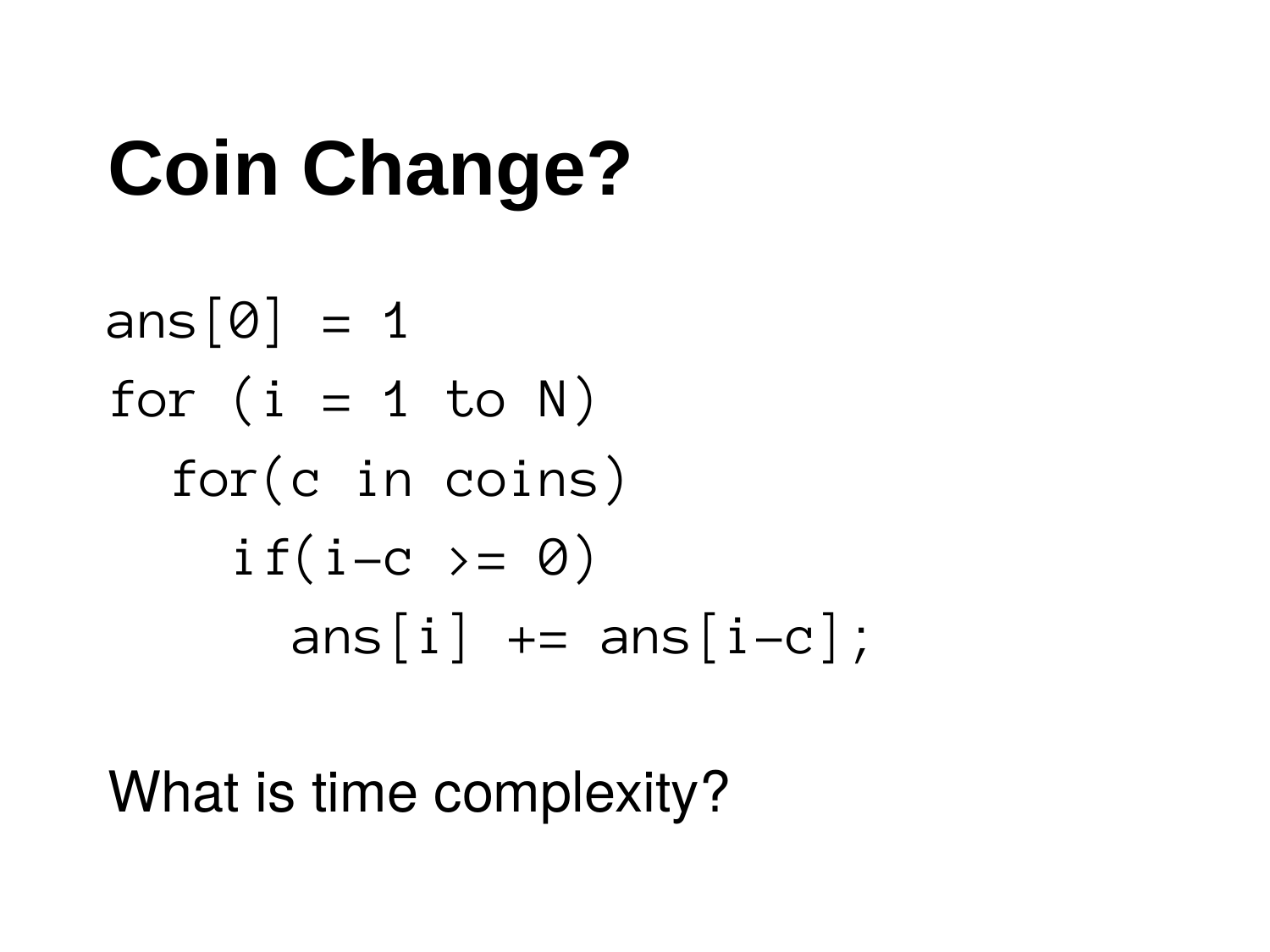

# Coin Change?
ans[0] = 1
for (i = 1 to N)
  for(c in coins)
    if(i-c >= 0)
      ans[i] += ans[i-c];

What is time complexity?